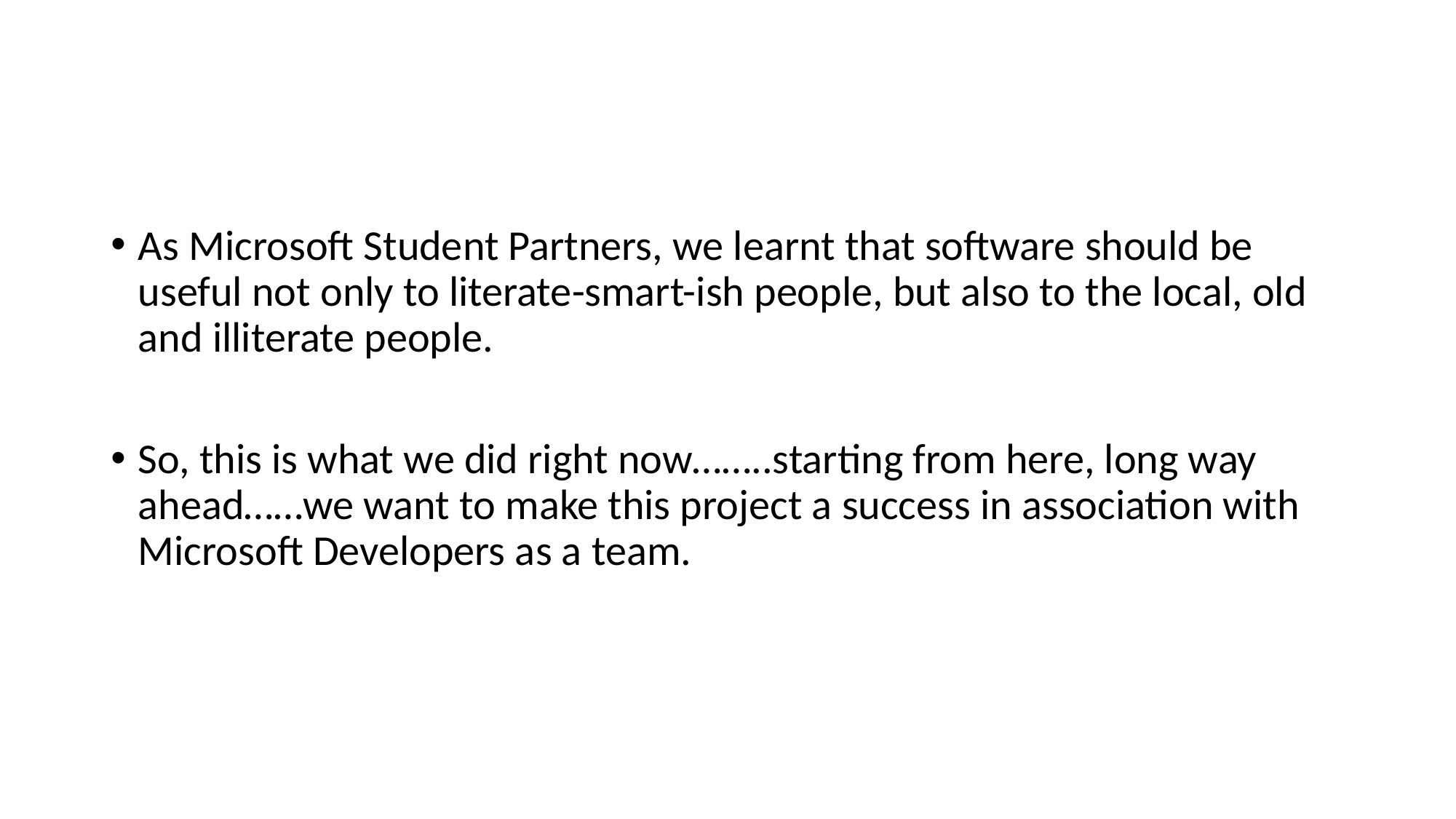

As Microsoft Student Partners, we learnt that software should be useful not only to literate-smart-ish people, but also to the local, old and illiterate people.

So, this is what we did right now……..starting from here, long way ahead……we want to make this project a success in association with Microsoft Developers as a team.